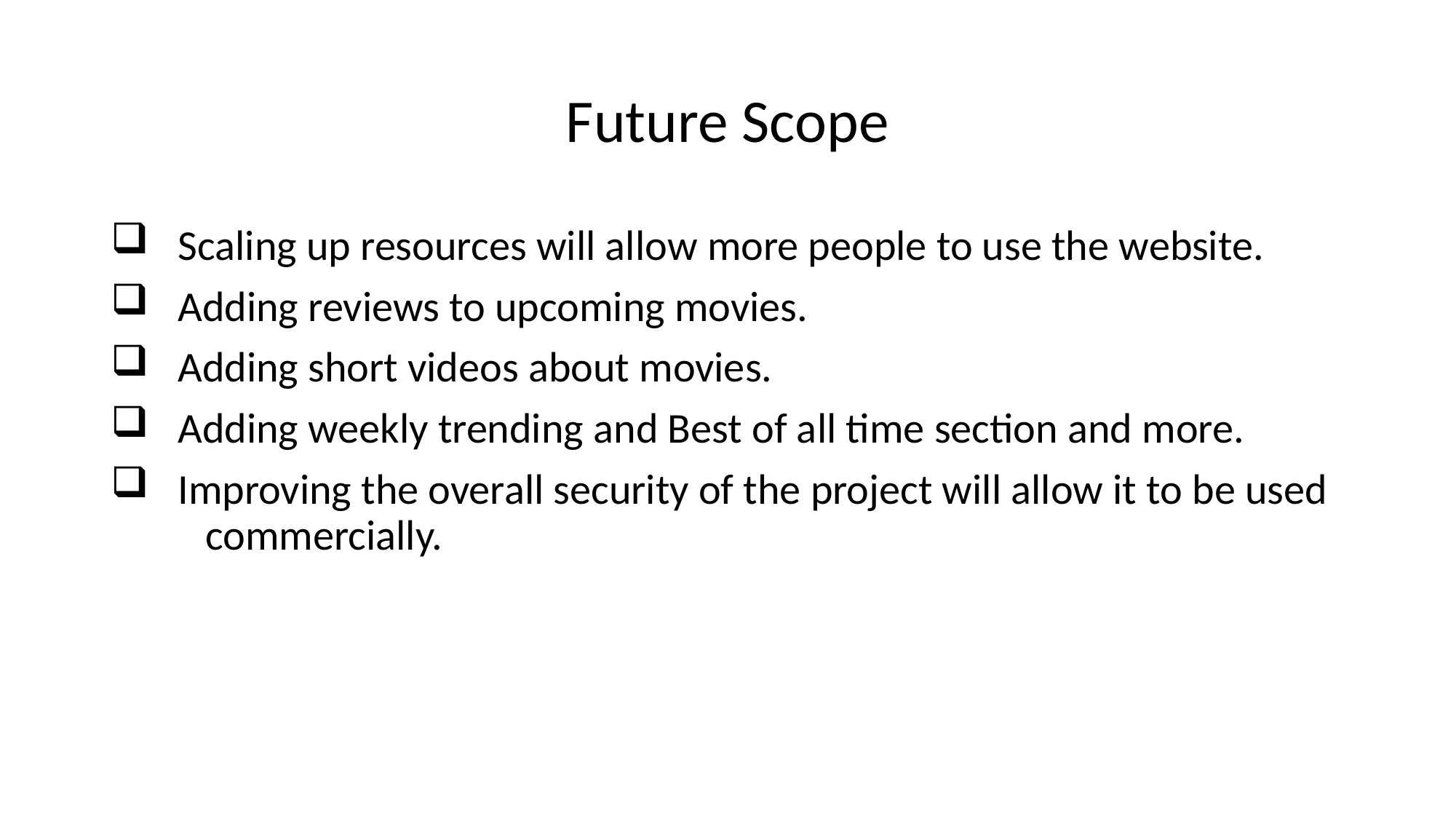

# Future Scope
   Scaling up resources will allow more people to use the website.
   Adding reviews to upcoming movies.
   Adding short videos about movies.
   Adding weekly trending and Best of all time section and more.
   Improving the overall security of the project will allow it to be used         commercially.